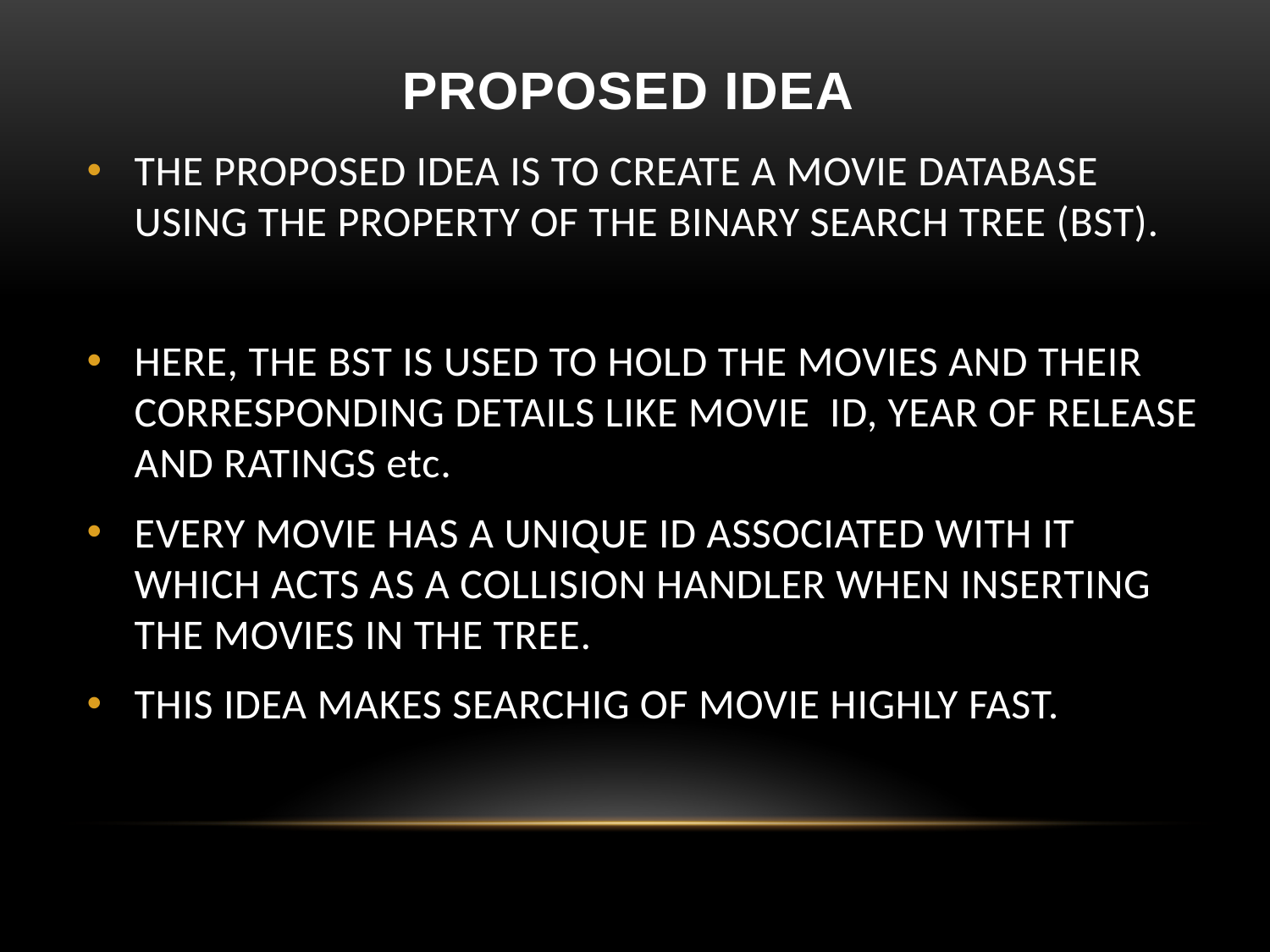

# PROPOSED IDEA
THE PROPOSED IDEA IS TO CREATE A MOVIE DATABASE USING THE PROPERTY OF THE BINARY SEARCH TREE (BST).

HERE, THE BST IS USED TO HOLD THE MOVIES AND THEIR CORRESPONDING DETAILS LIKE MOVIE  ID, YEAR OF RELEASE AND RATINGS etc.
EVERY MOVIE HAS A UNIQUE ID ASSOCIATED WITH IT WHICH ACTS AS A COLLISION HANDLER WHEN INSERTING THE MOVIES IN THE TREE.
THIS IDEA MAKES SEARCHIG OF MOVIE HIGHLY FAST.